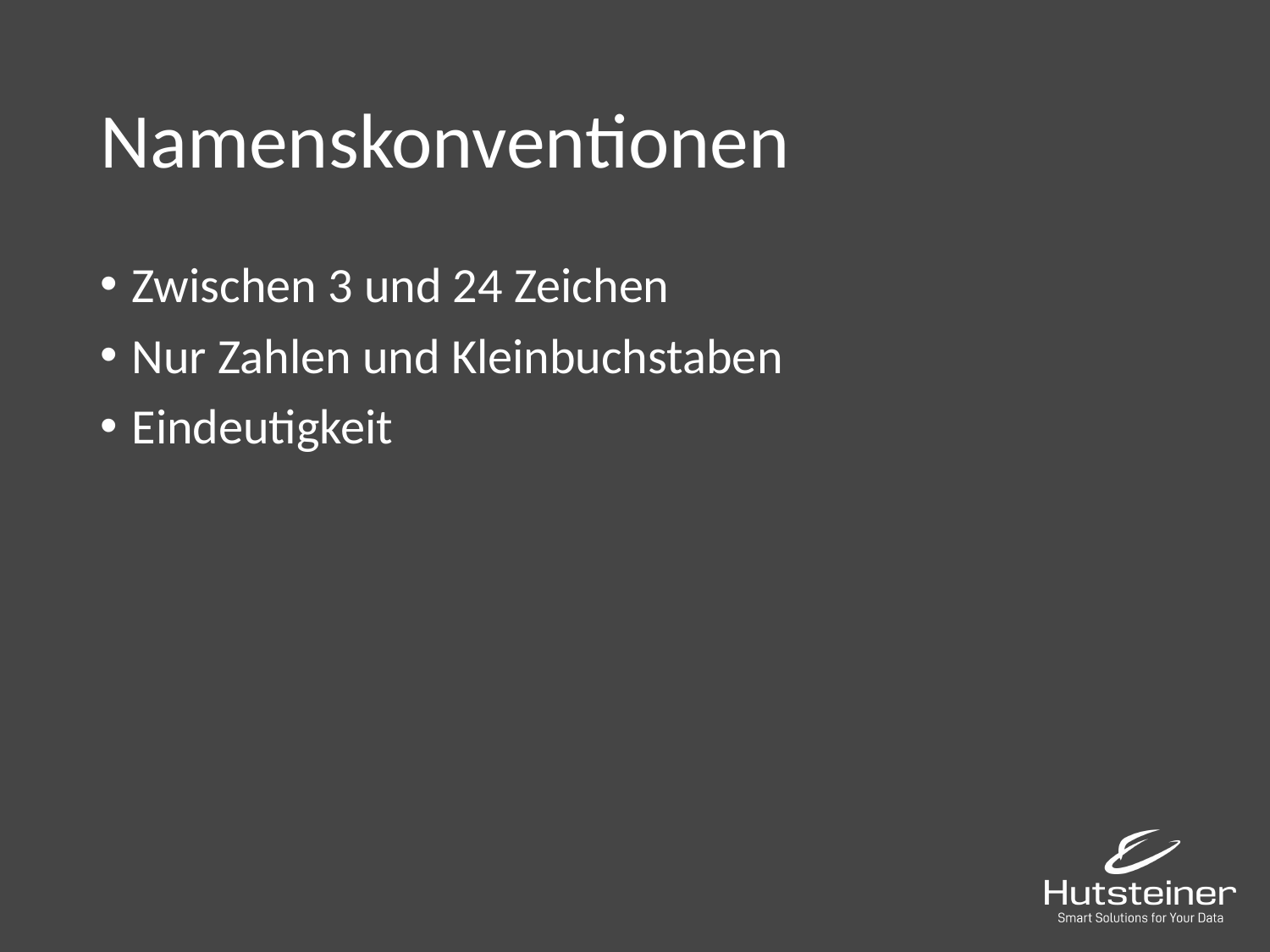

# Namenskonventionen
Zwischen 3 und 24 Zeichen
Nur Zahlen und Kleinbuchstaben
Eindeutigkeit